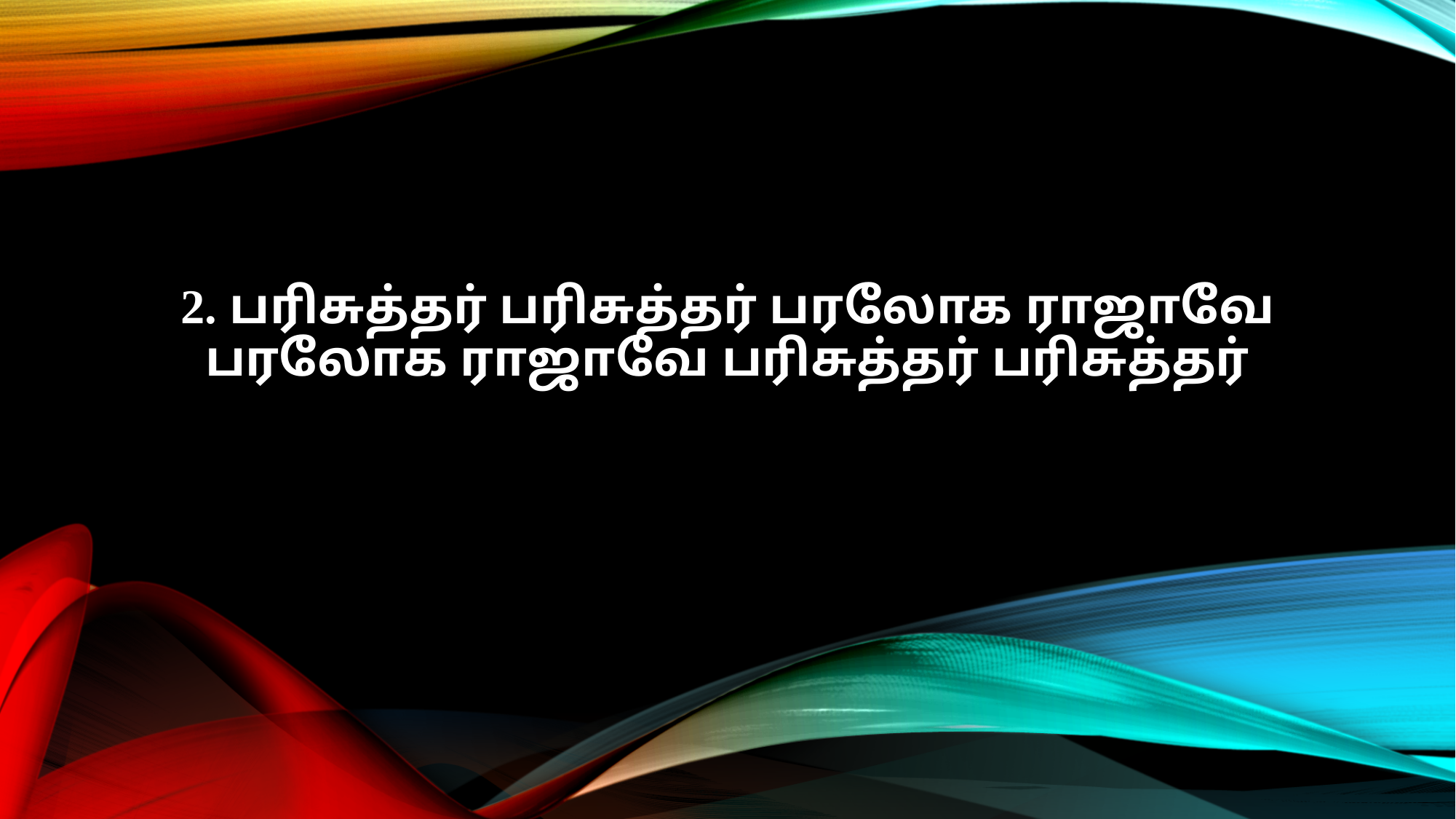

2. பரிசுத்தர் பரிசுத்தர் பரலோக ராஜாவே
பரலோக ராஜாவே பரிசுத்தர் பரிசுத்தர்